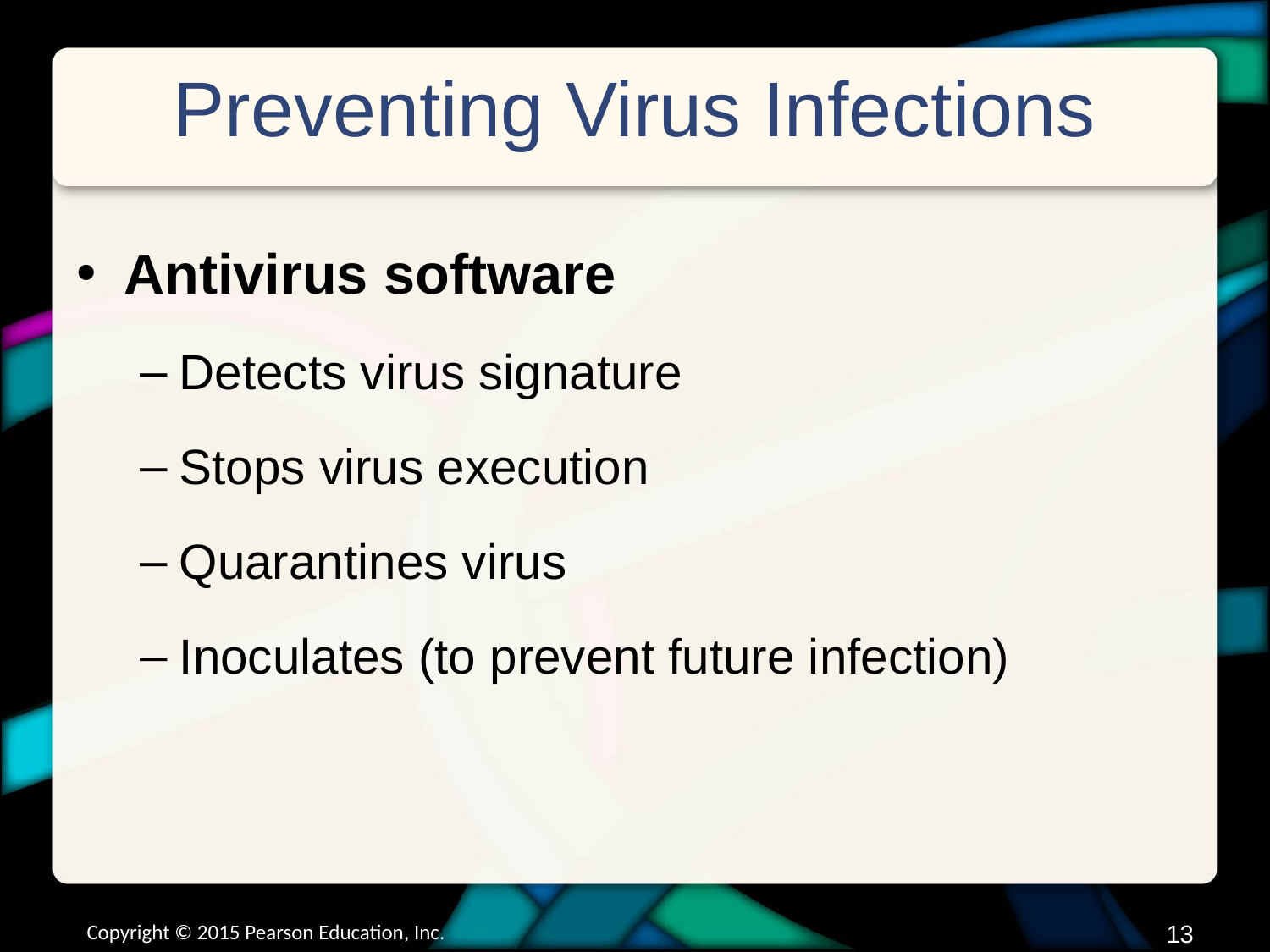

# Preventing Virus Infections
Antivirus software
Detects virus signature
Stops virus execution
Quarantines virus
Inoculates (to prevent future infection)
Copyright © 2015 Pearson Education, Inc.
13